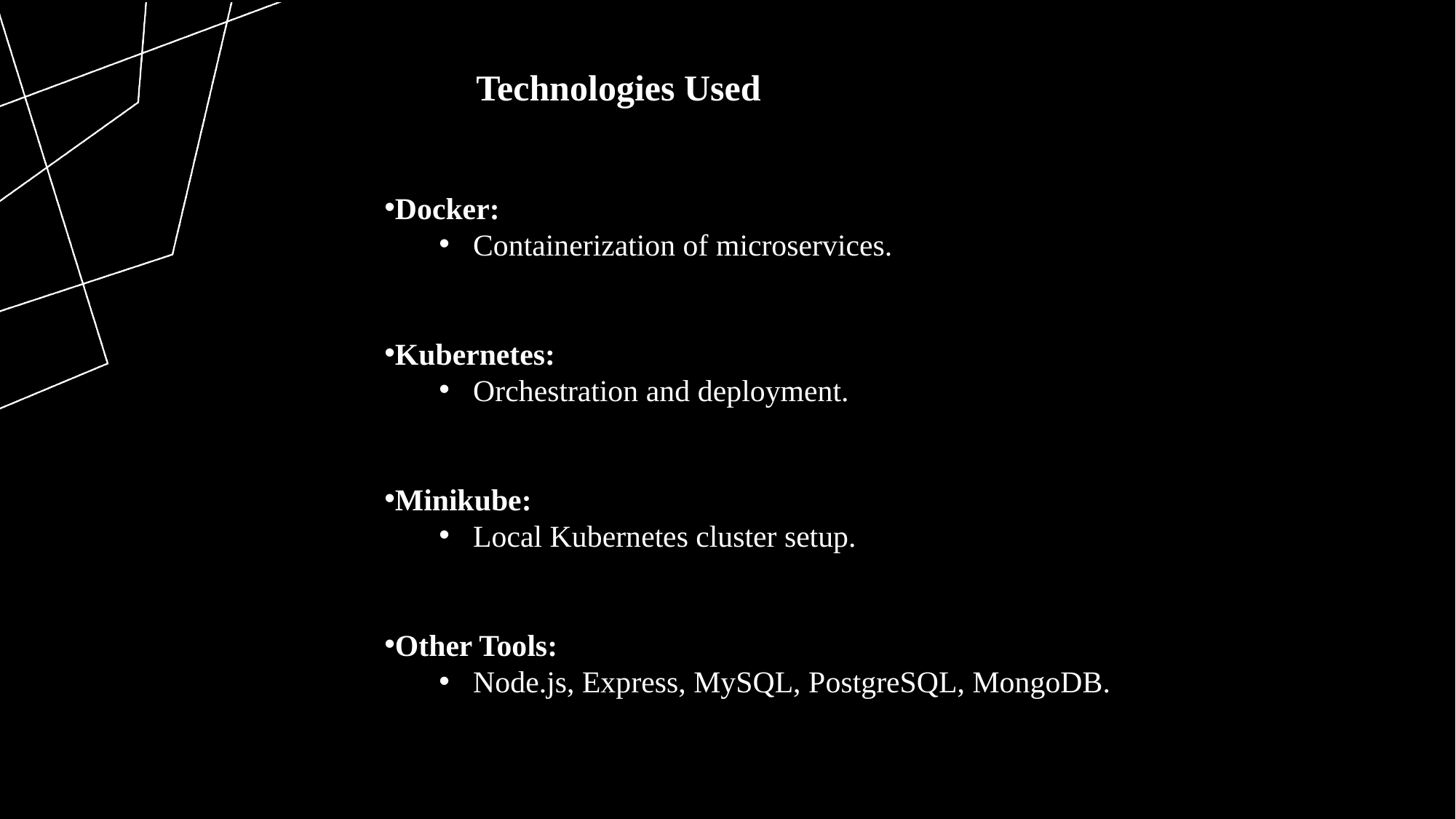

Technologies Used

Docker:
Containerization of microservices.

Kubernetes:
Orchestration and deployment.

Minikube:
Local Kubernetes cluster setup.

Other Tools:
Node.js, Express, MySQL, PostgreSQL, MongoDB.